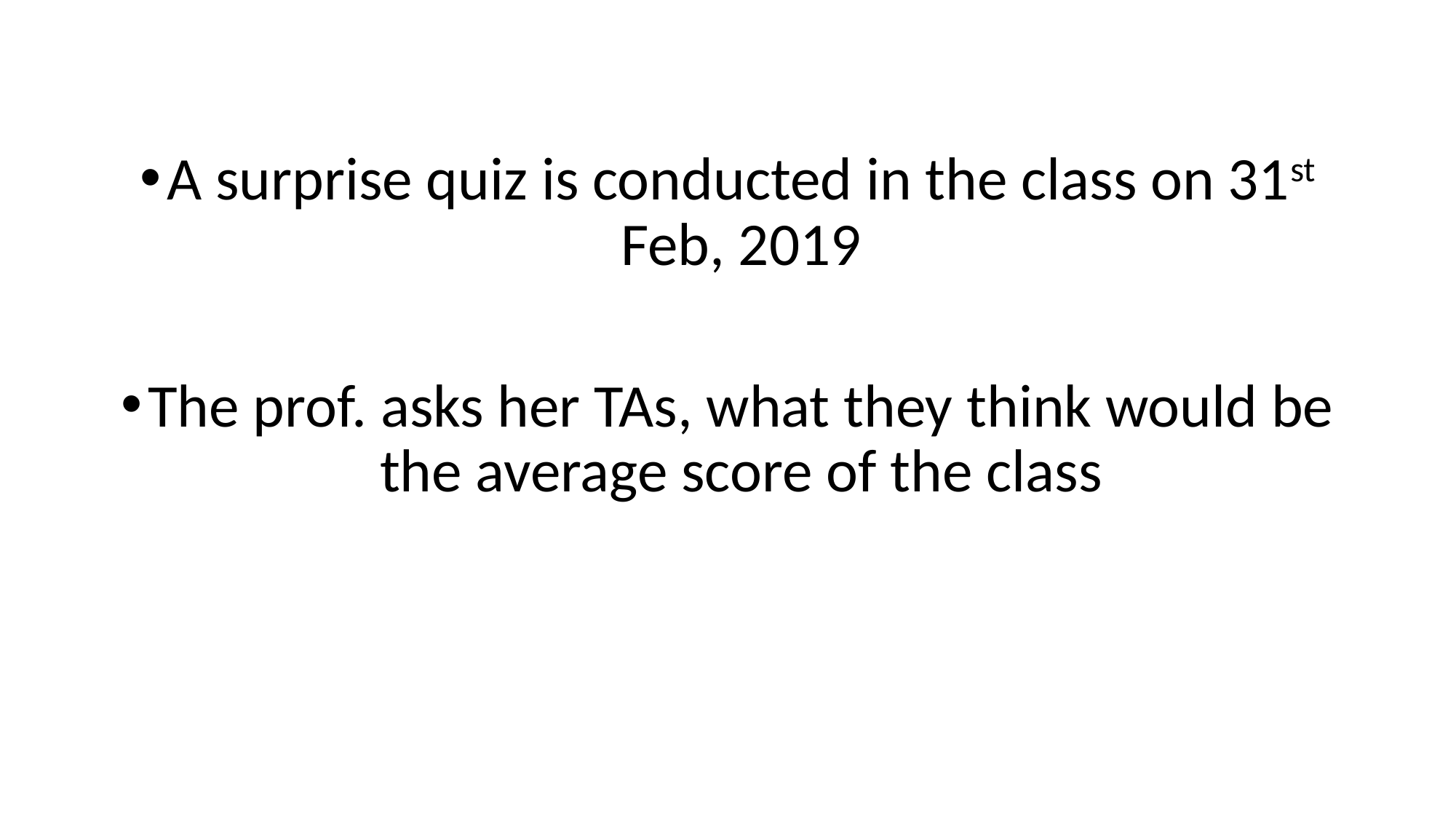

#
A surprise quiz is conducted in the class on 31st Feb, 2019

The prof. asks her TAs, what they think would be the average score of the class